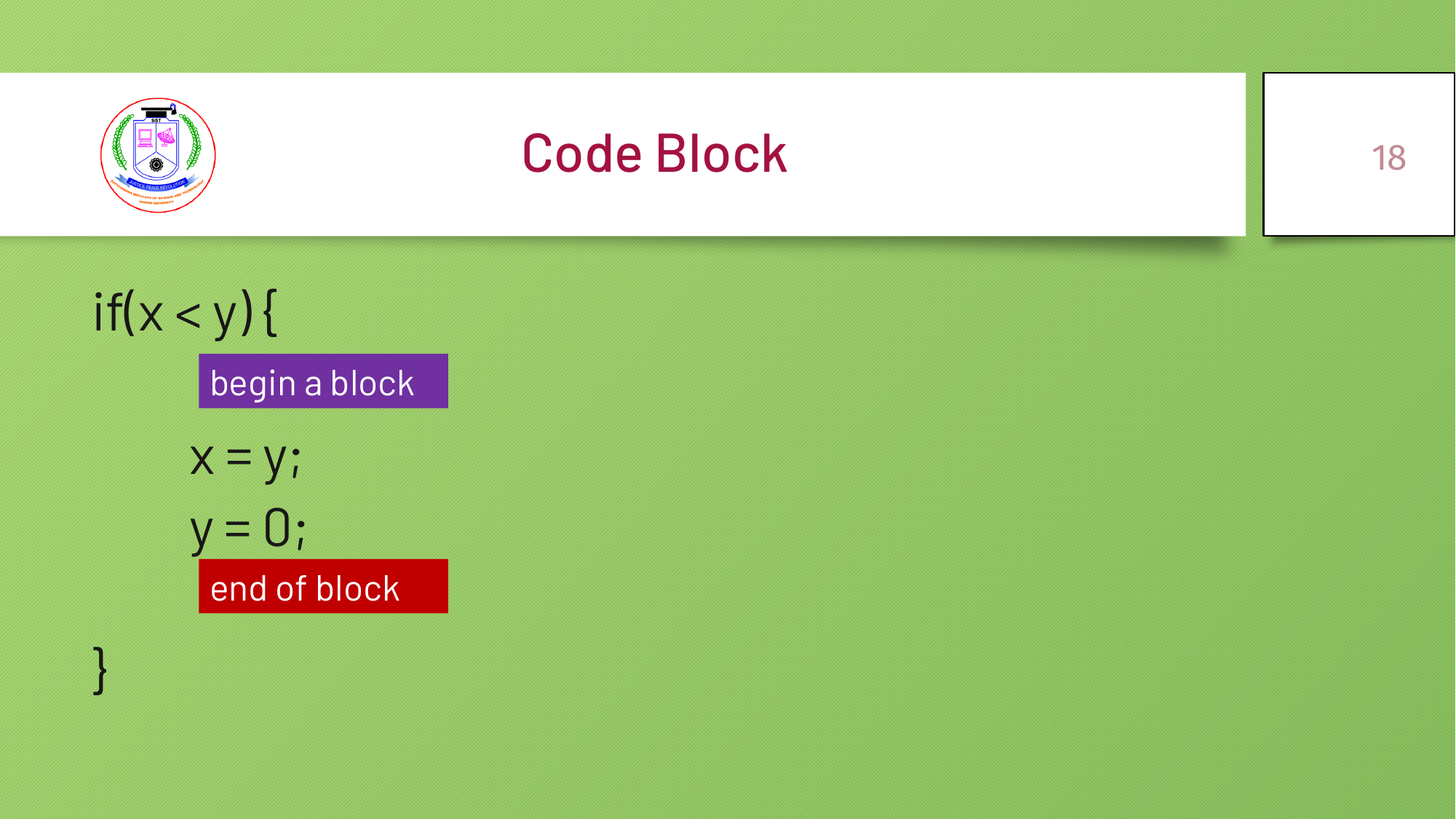

18
# Code Block
if(x < y) {

	x = y;
	y = 0;

}
begin a block
end of block